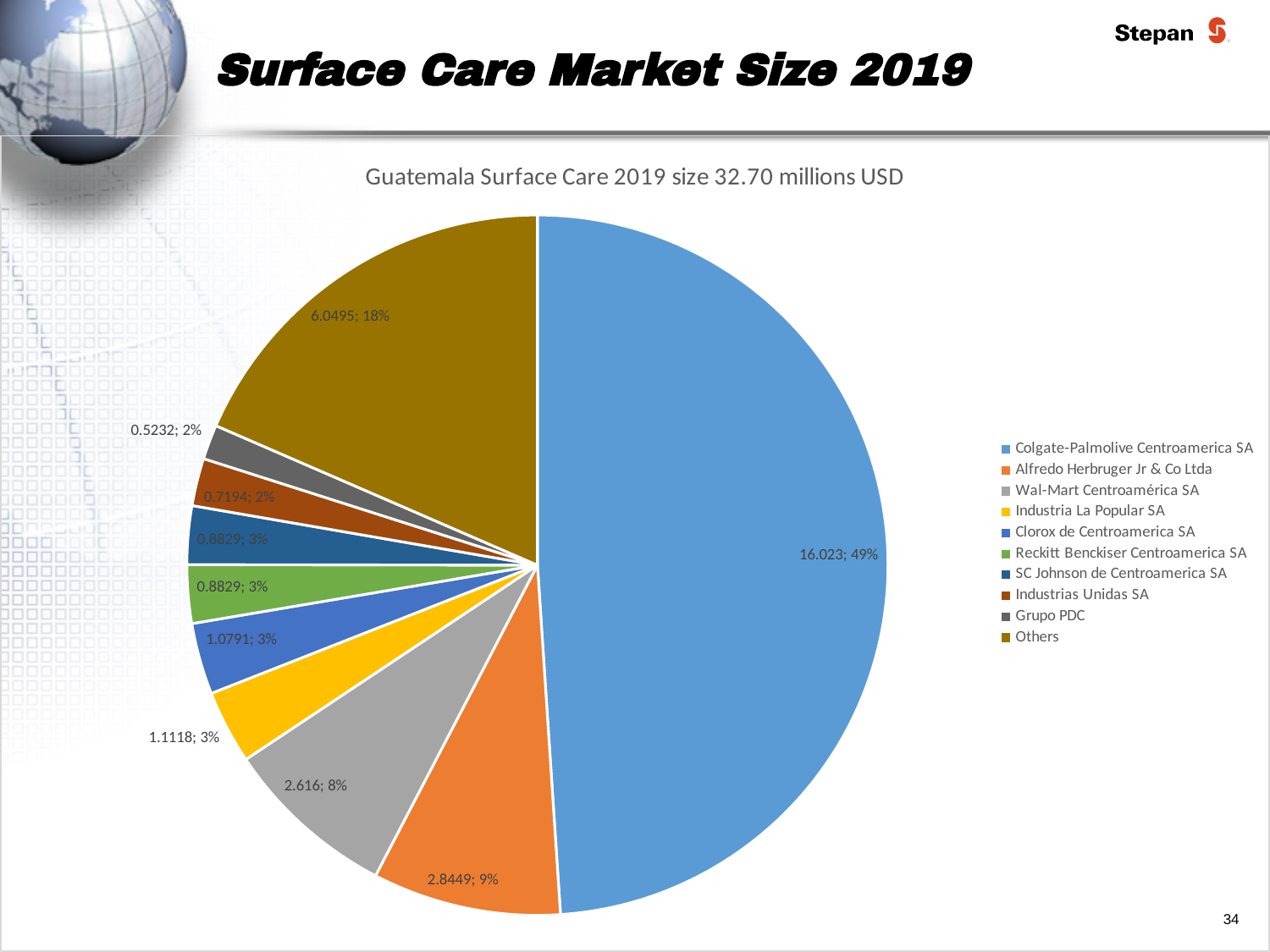

# Surface Care Market Size 2019

### Chart: Guatemala Surface Care 2019 size 32.70 millions USD

| Category | Surface Care |
|---|---|
| Colgate-Palmolive Centroamerica SA | 16.023 |
| Alfredo Herbruger Jr & Co Ltda | 2.8449 |
| Wal-Mart Centroamérica SA | 2.616 |
| Industria La Popular SA | 1.1118000000000001 |
| Clorox de Centroamerica SA | 1.0791000000000002 |
| Reckitt Benckiser Centroamerica SA | 0.8829000000000001 |
| SC Johnson de Centroamerica SA | 0.8829000000000001 |
| Industrias Unidas SA | 0.7194000000000002 |
| Grupo PDC | 0.5232000000000001 |
| Others | 6.0495 |
34